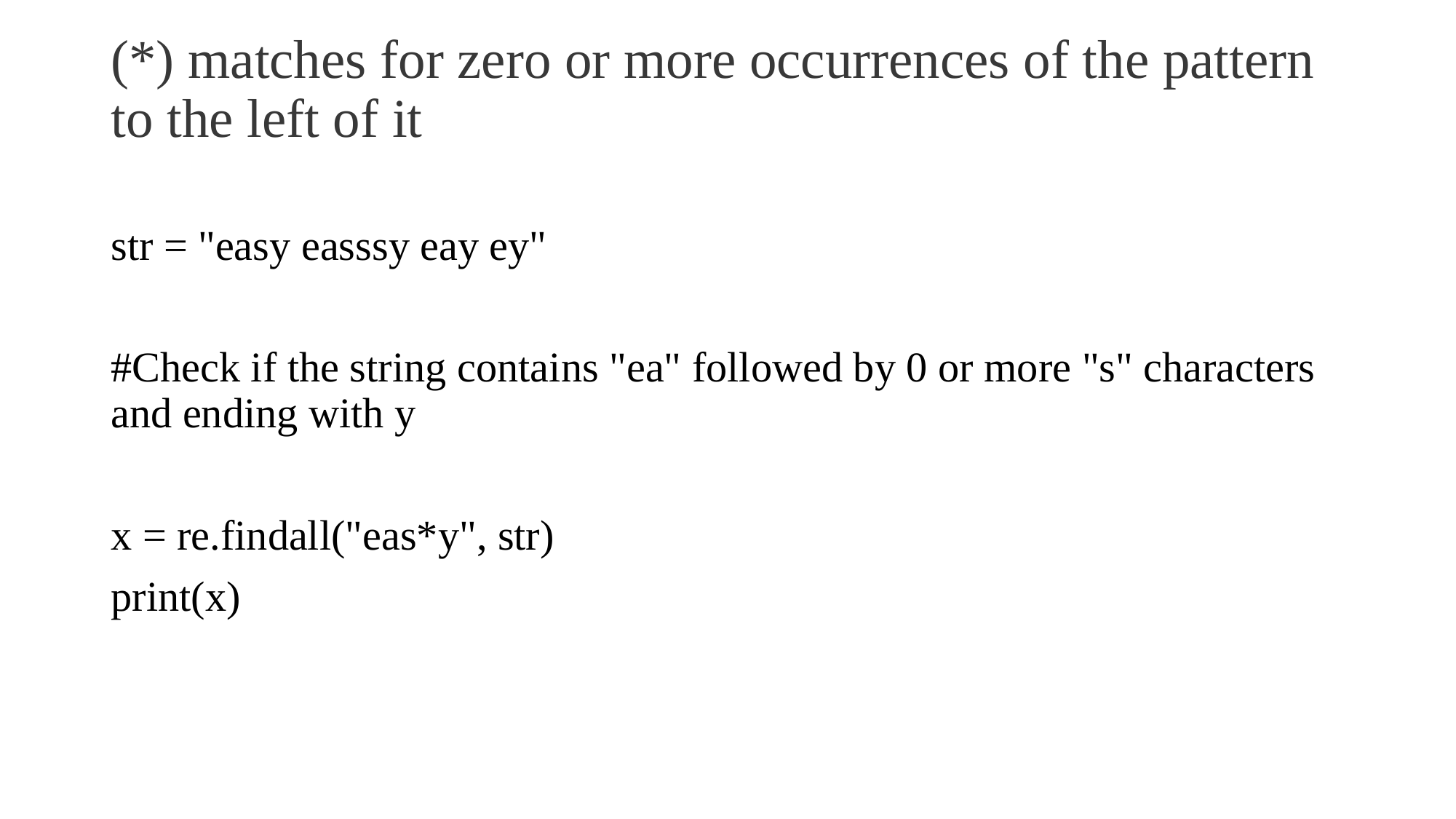

# (*) matches for zero or more occurrences of the pattern to the left of it
str = "easy easssy eay ey"

#Check if the string contains "ea" followed by 0 or more "s" characters and ending with y

x = re.findall("eas*y", str)
print(x)